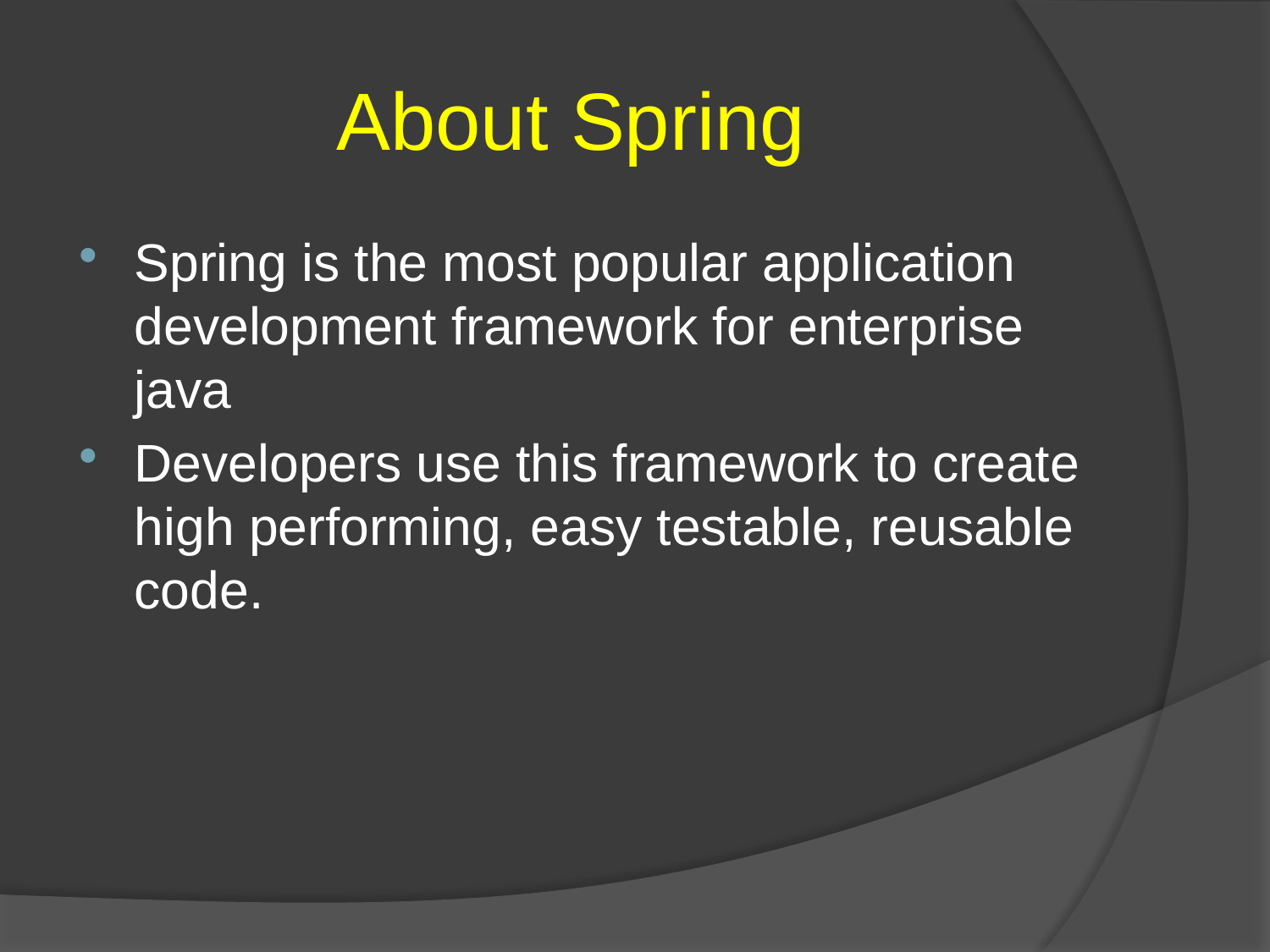

# About Spring
Spring is the most popular application development framework for enterprise  java
Developers use this framework to create high performing, easy testable, reusable code.